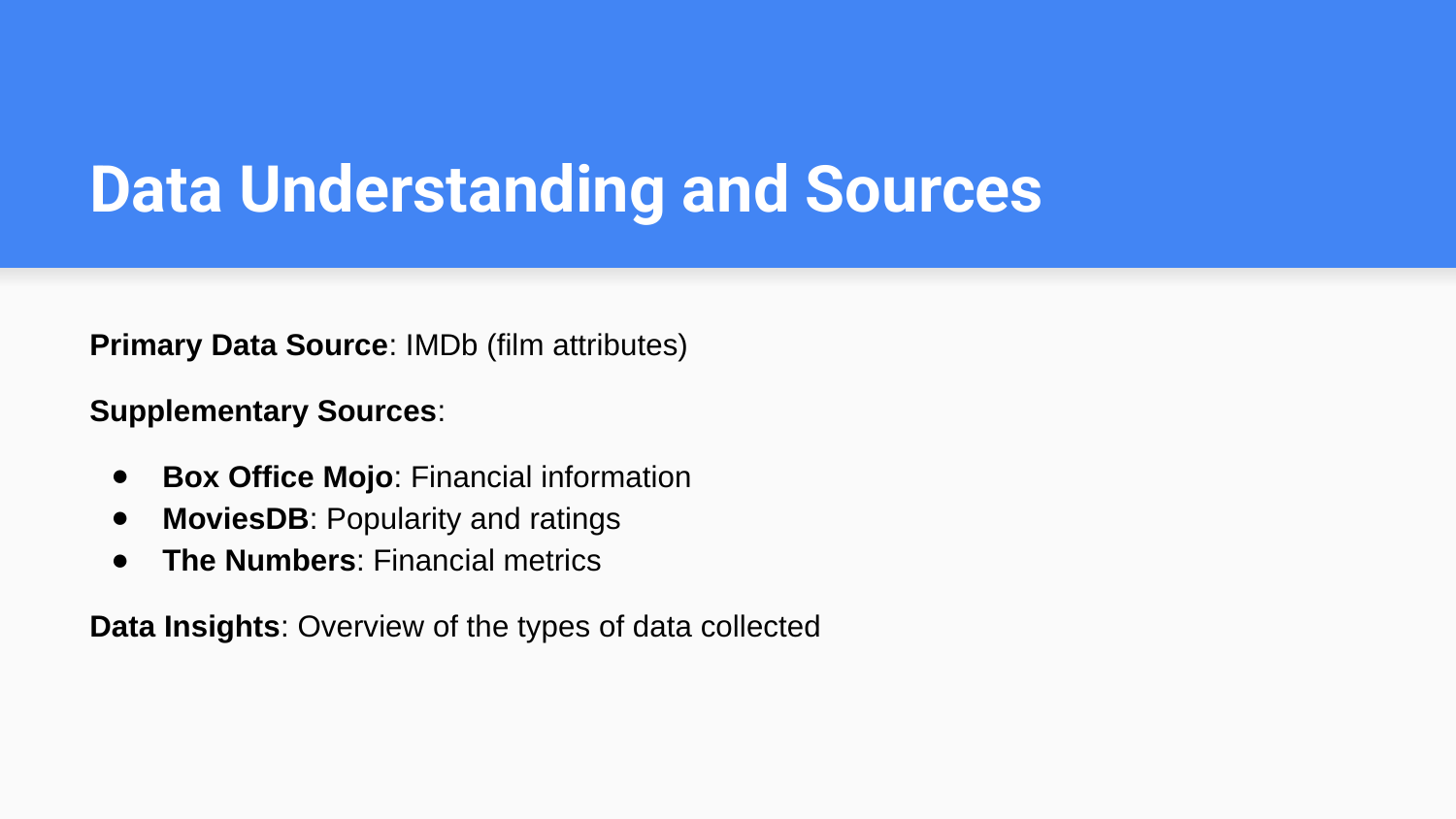

# Data Understanding and Sources
Primary Data Source: IMDb (film attributes)
Supplementary Sources:
Box Office Mojo: Financial information
MoviesDB: Popularity and ratings
The Numbers: Financial metrics
Data Insights: Overview of the types of data collected